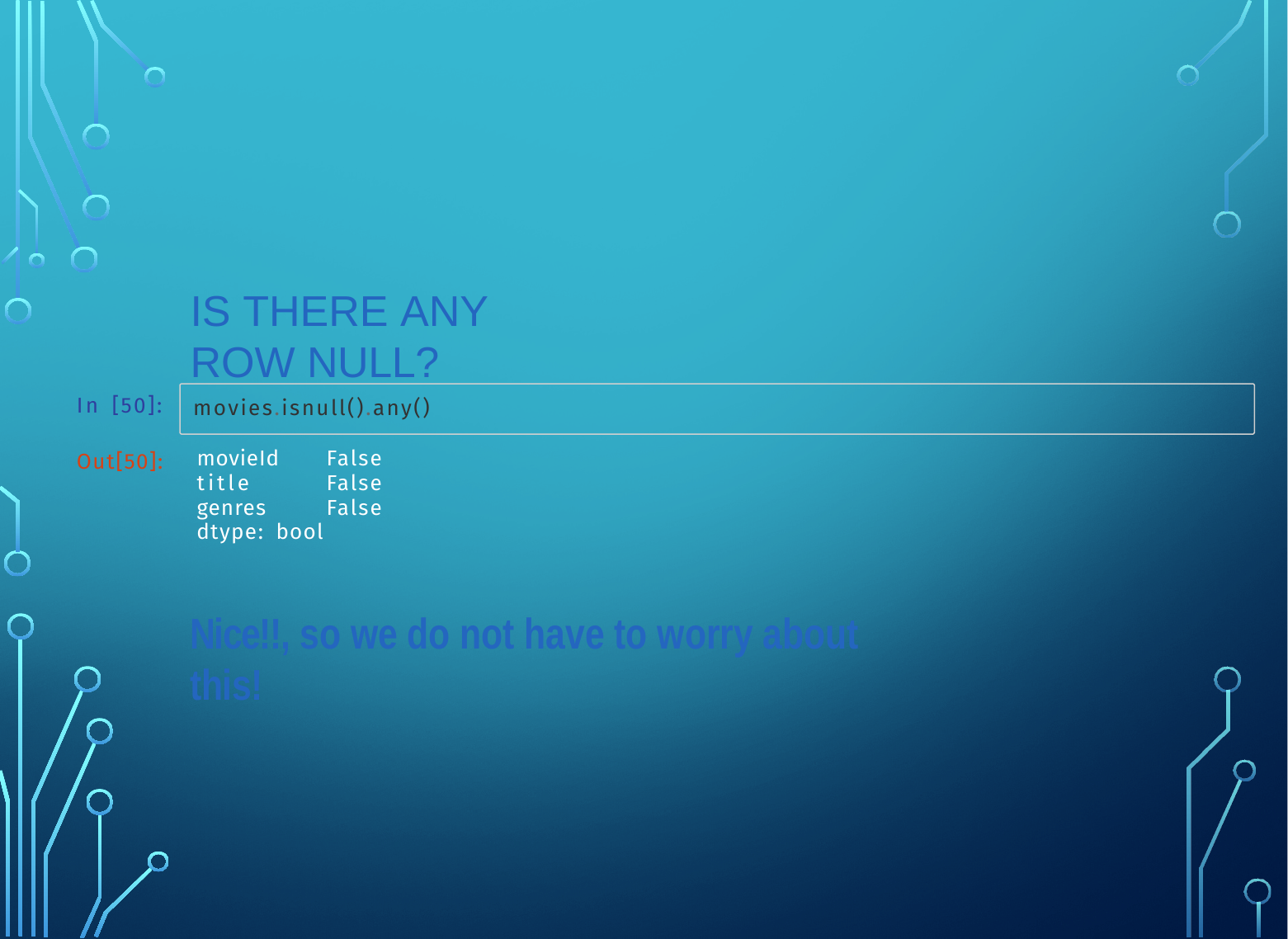

# Is there any row Null?

In [50]:
movies.isnull().any()
movieId title genres
False False False
Out[50]:
dtype: bool
Nice!!, so we do not have to worry about this!